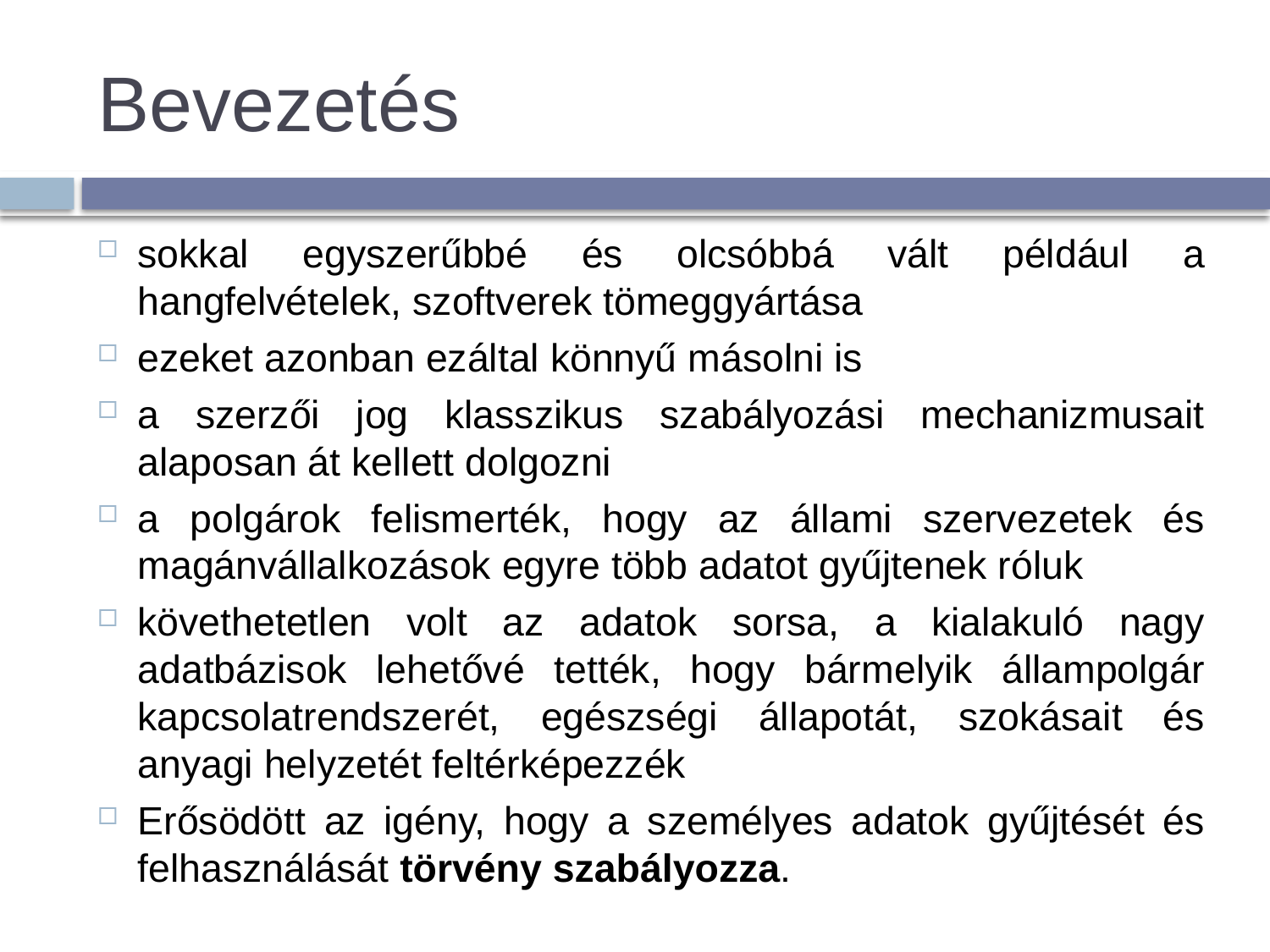

# Bevezetés
sokkal egyszerűbbé és olcsóbbá vált például a hangfelvételek, szoftverek tömeggyártása
ezeket azonban ezáltal könnyű másolni is
a szerzői jog klasszikus szabályozási mechanizmusait alaposan át kellett dolgozni
a polgárok felismerték, hogy az állami szervezetek és magánvállalkozások egyre több adatot gyűjtenek róluk
követhetetlen volt az adatok sorsa, a kialakuló nagy adatbázisok lehetővé tették, hogy bármelyik állampolgár kapcsolatrendszerét, egészségi állapotát, szokásait és anyagi helyzetét feltérképezzék
Erősödött az igény, hogy a személyes adatok gyűjtését és felhasználását törvény szabályozza.